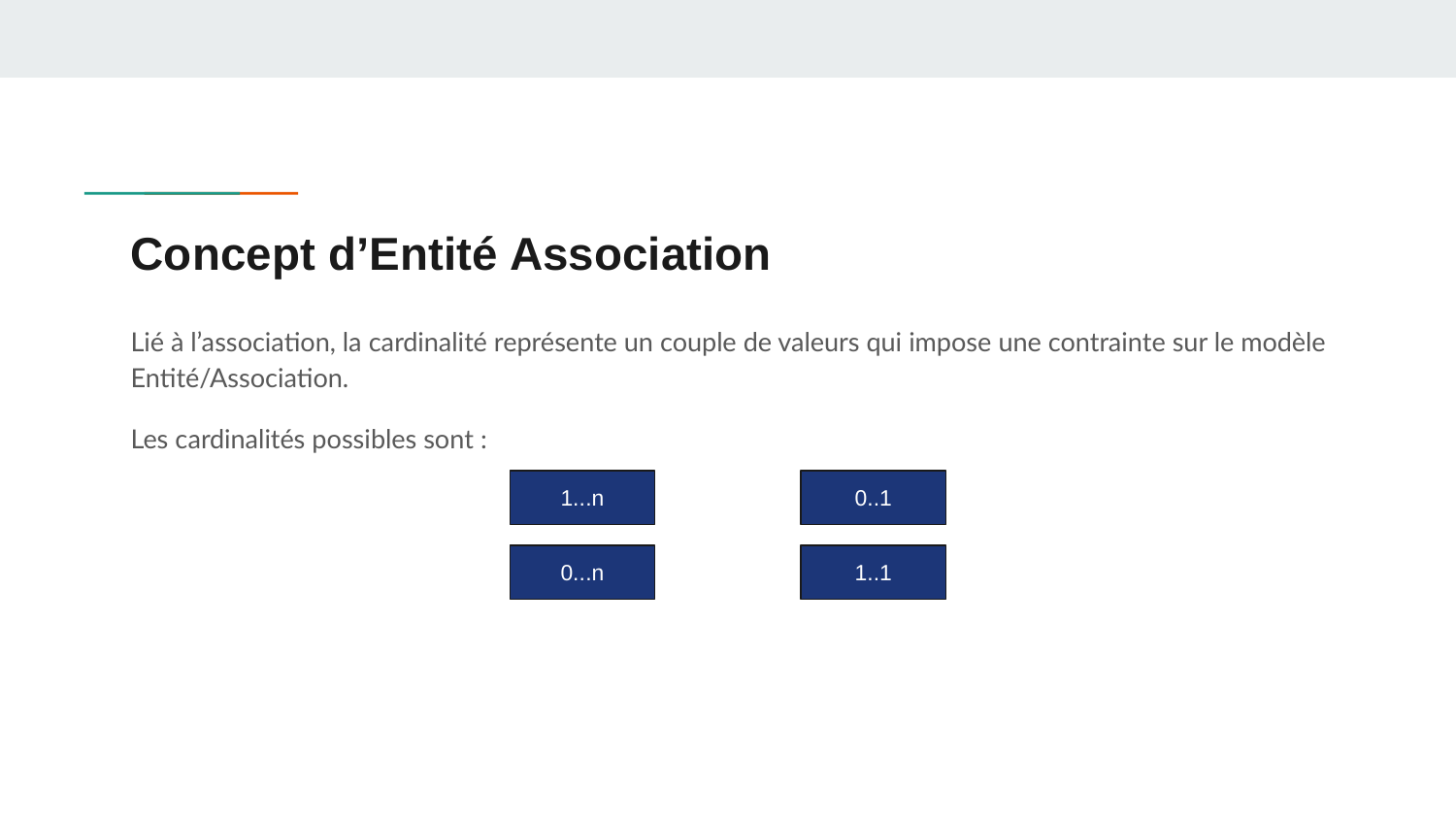

# Concept d’Entité Association

Lié à l’association, la cardinalité représente un couple de valeurs qui impose une contrainte sur le modèle Entité/Association.
Les cardinalités possibles sont :
1...n
0..1
0...n
1..1